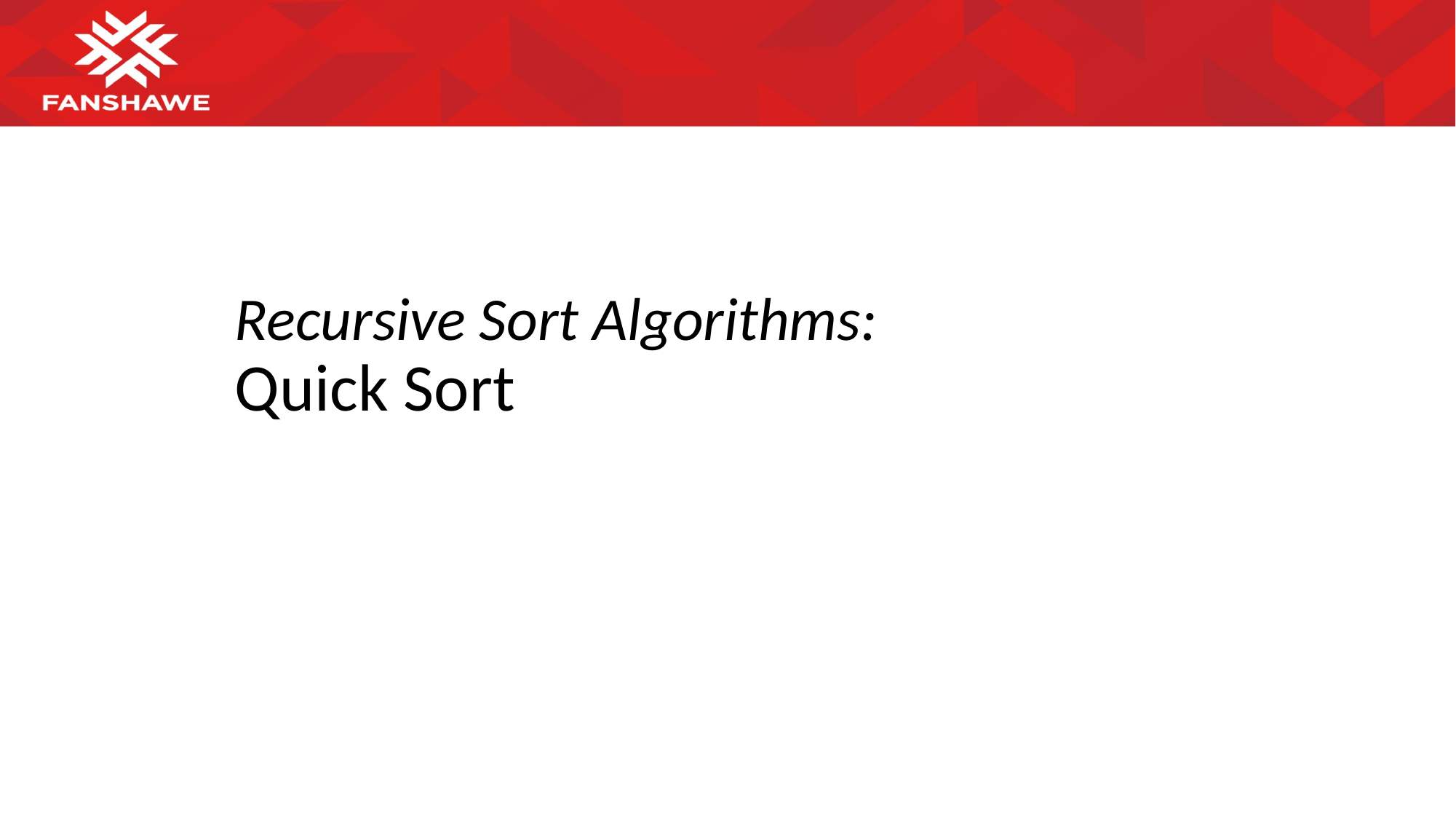

# Recursive Sort Algorithms: Quick Sort
19